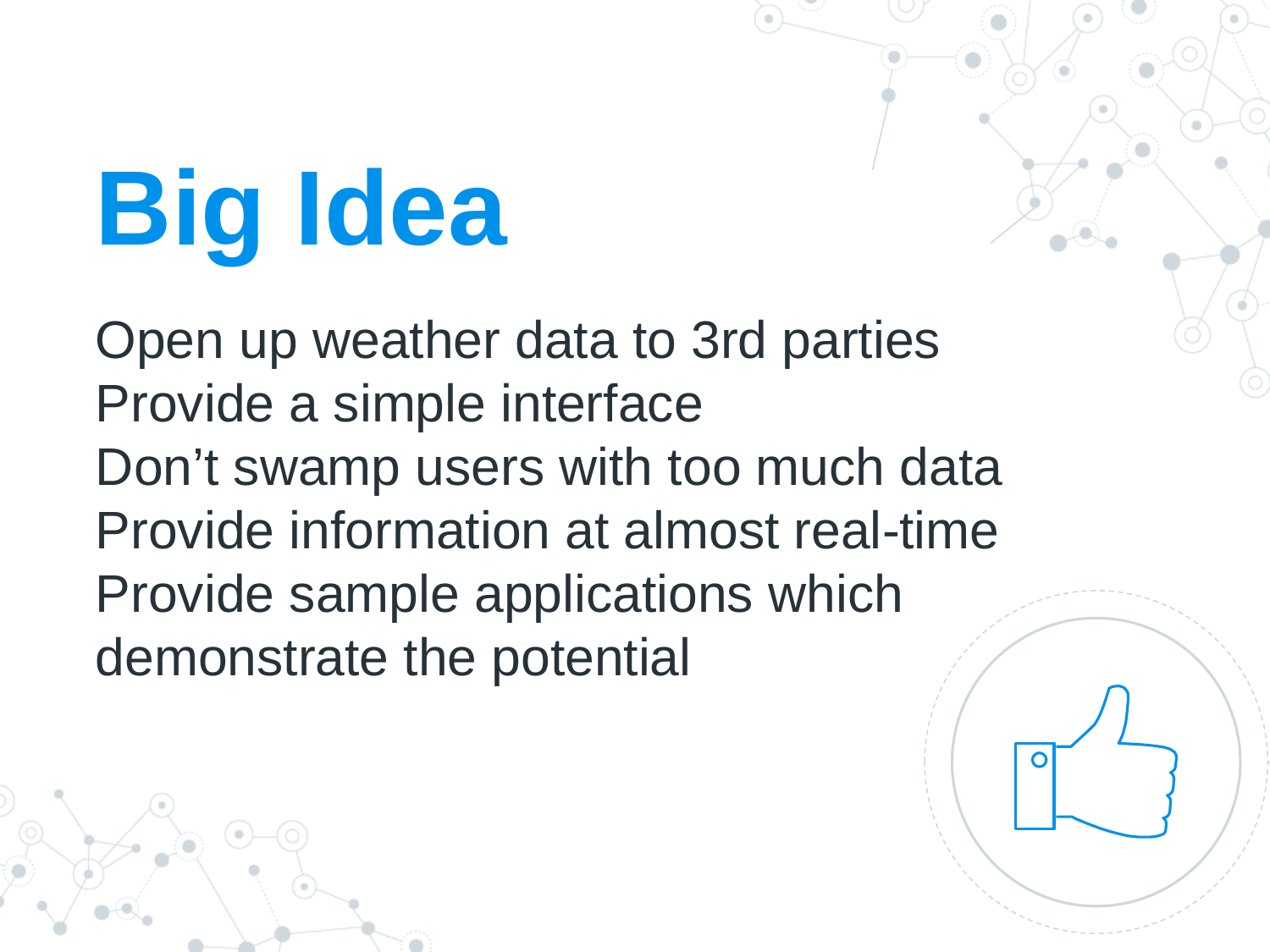

Big Idea
Open up weather data to 3rd parties
Provide a simple interface
Don’t swamp users with too much data
Provide information at almost real-time
Provide sample applications which demonstrate the potential